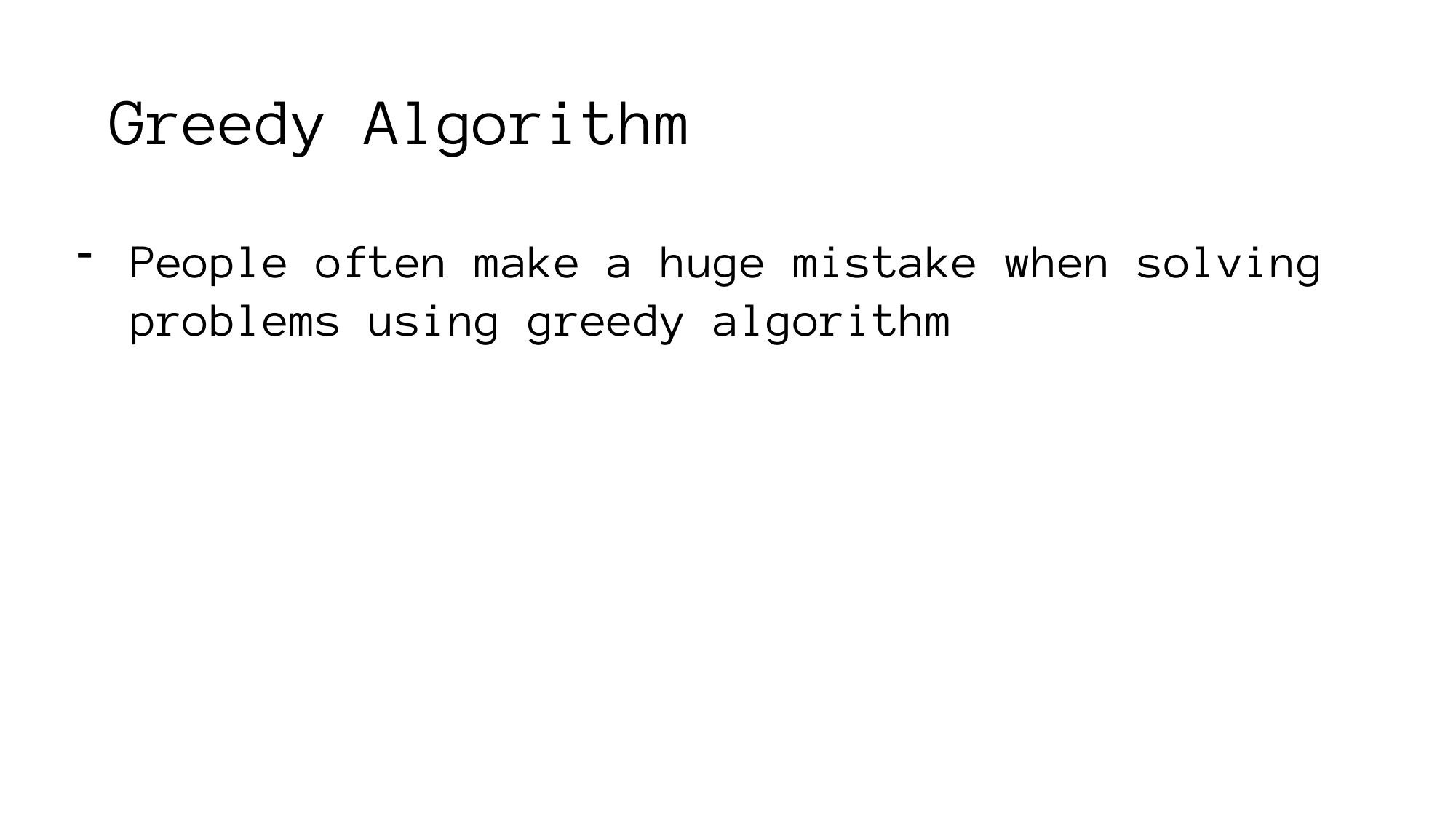

# Greedy Algorithm
People often make a huge mistake when solving problems using greedy algorithm